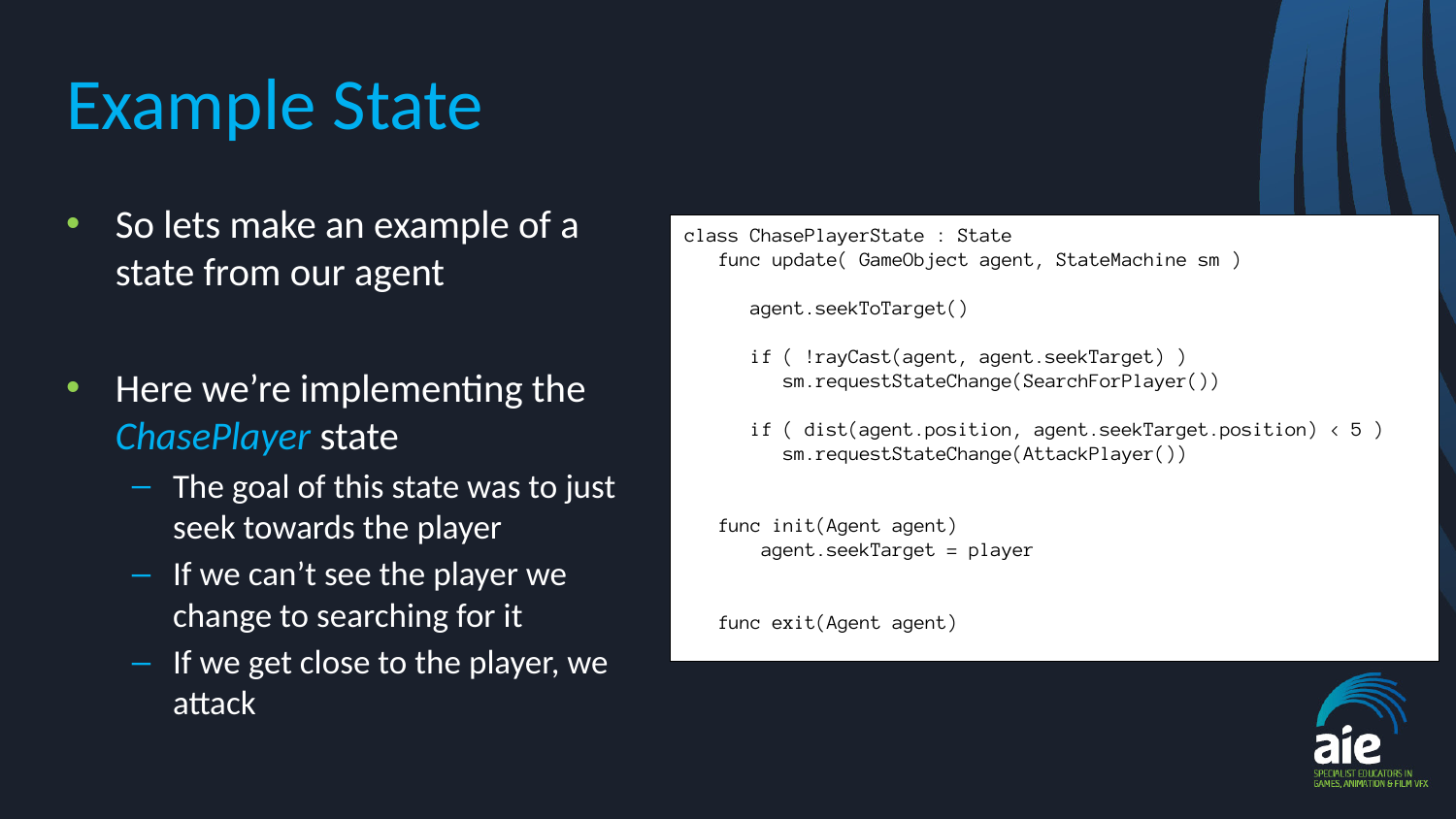

# Example State
So lets make an example of a state from our agent

Here we’re implementing the ChasePlayer state
The goal of this state was to just seek towards the player
If we can’t see the player we change to searching for it
If we get close to the player, we attack

class ChasePlayerState : State
   func update( GameObject agent, StateMachine sm )

      agent.seekToTarget()

      if ( !rayCast(agent, agent.seekTarget) )
         sm.requestStateChange(SearchForPlayer())

      if ( dist(agent.position, agent.seekTarget.position) < 5 )
         sm.requestStateChange(AttackPlayer())

   func init(Agent agent)
       agent.seekTarget = player

   func exit(Agent agent)